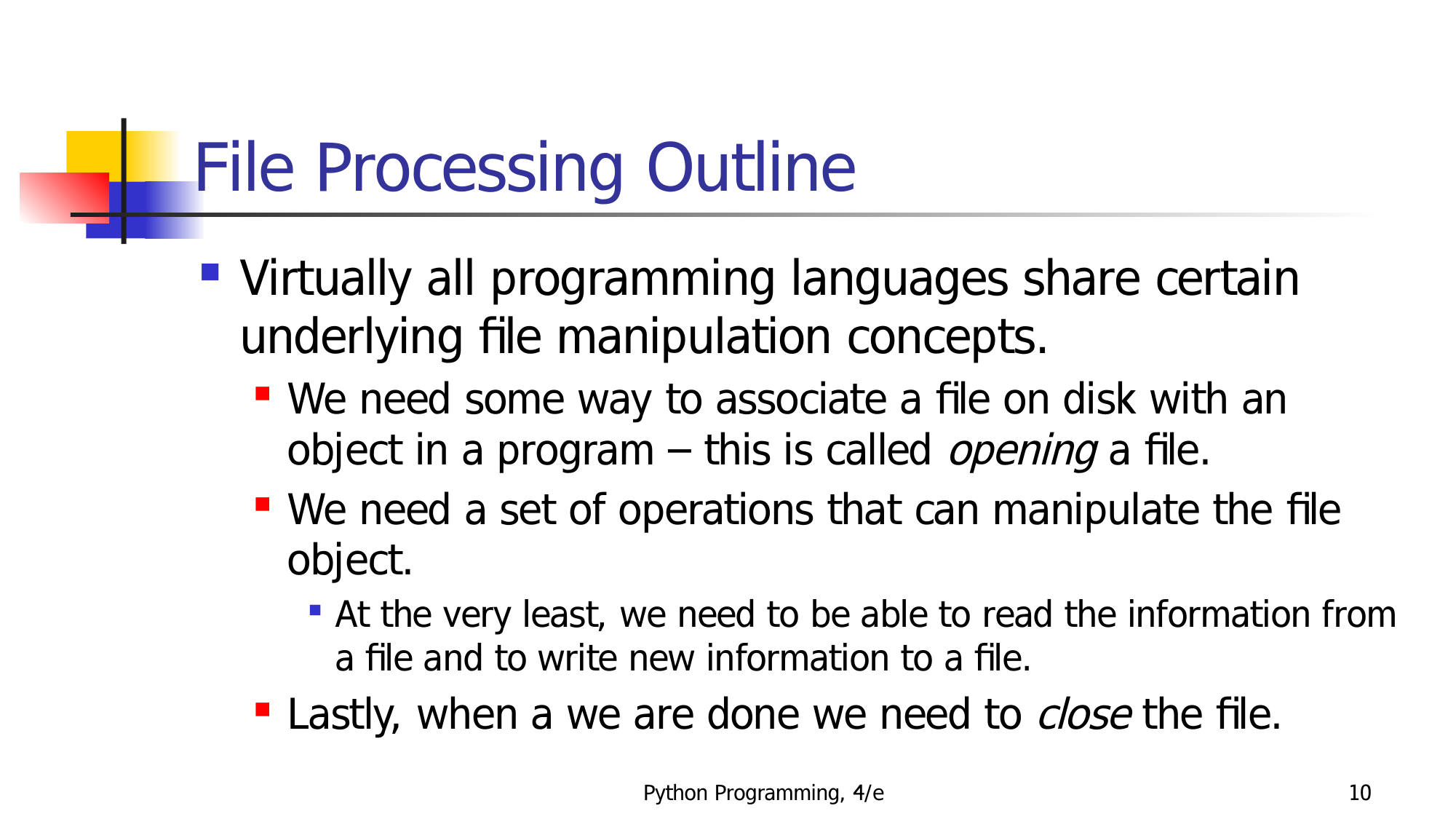

# File Processing Outline
Virtually all programming languages share certain underlying file manipulation concepts.
We need some way to associate a file on disk with an object in a program – this is called opening a file.
We need a set of operations that can manipulate the file object.
At the very least, we need to be able to read the information from a file and to write new information to a file.
Lastly, when a we are done we need to close the file.
Python Programming, 4/e
10